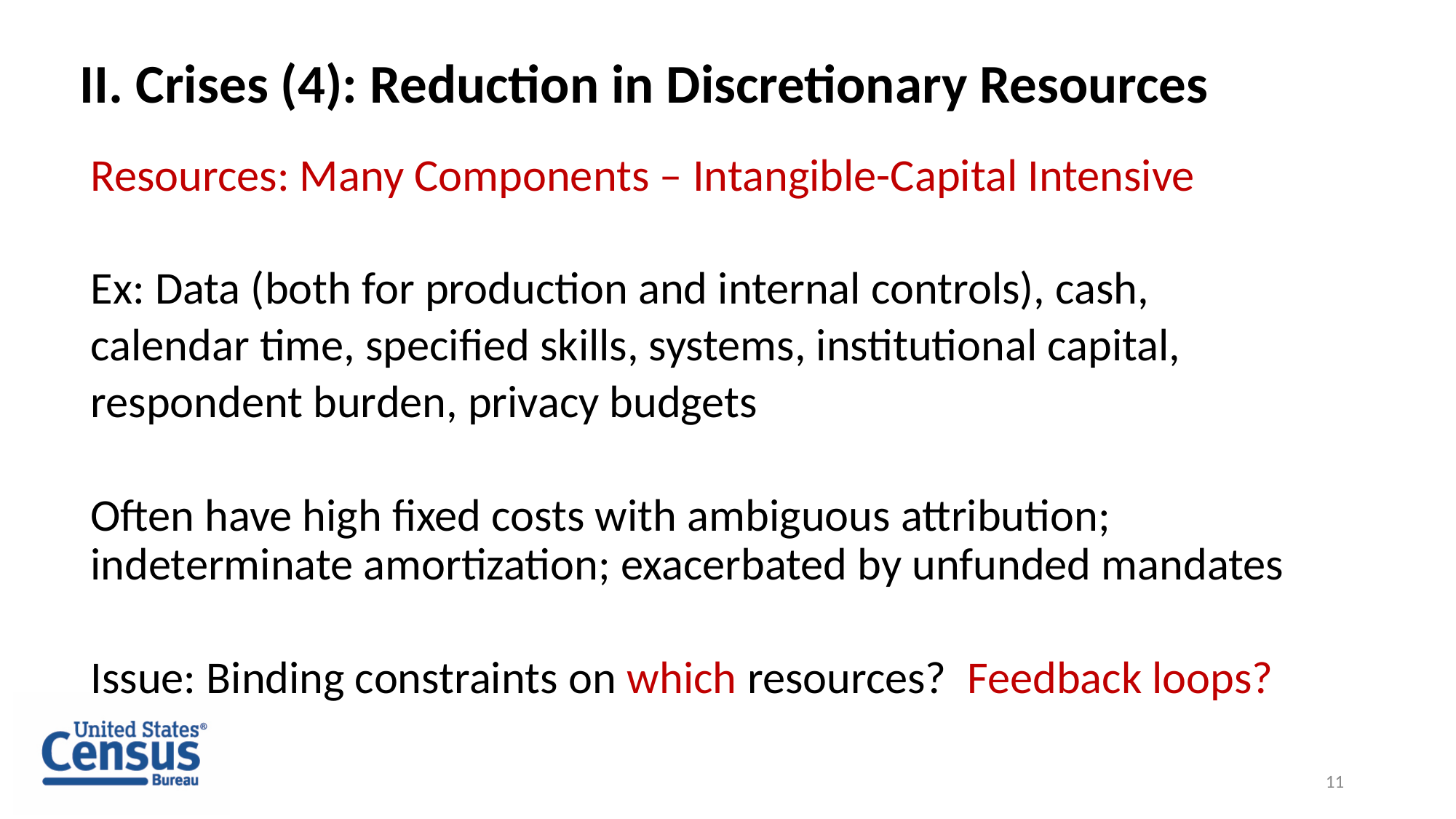

# II. Crises (4): Reduction in Discretionary Resources
Resources: Many Components – Intangible-Capital Intensive

Ex: Data (both for production and internal controls), cash,
calendar time, specified skills, systems, institutional capital,
respondent burden, privacy budgets

Often have high fixed costs with ambiguous attribution; indeterminate amortization; exacerbated by unfunded mandates

Issue: Binding constraints on which resources?  Feedback loops?

11